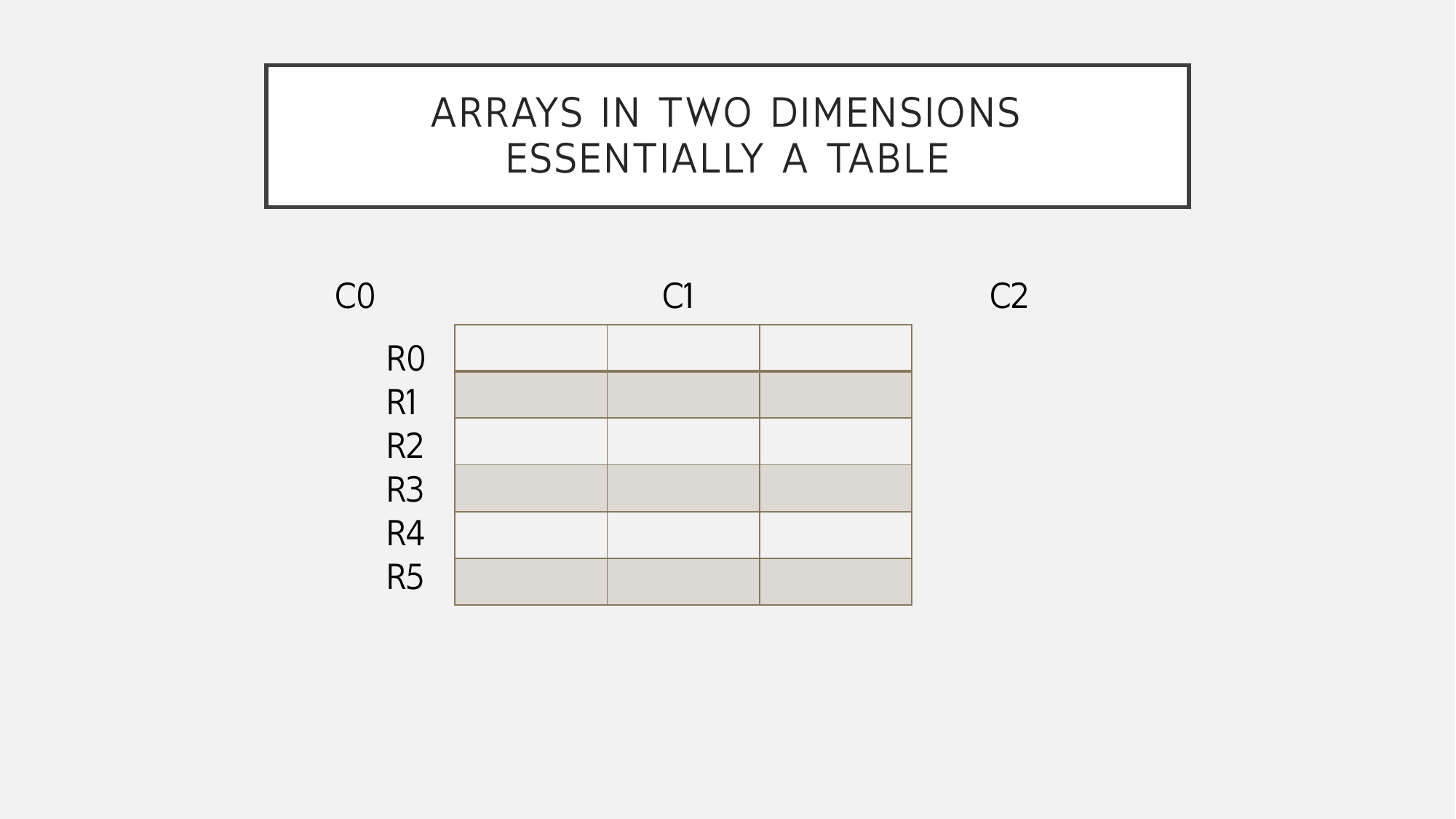

# Arrays in two dimensions Essentially a table
C0			C1			C2
|  |  |  |
| --- | --- | --- |
|  |  |  |
|  |  |  |
|  |  |  |
|  |  |  |
|  |  |  |
R0
R1
R2
R3
R4
R5